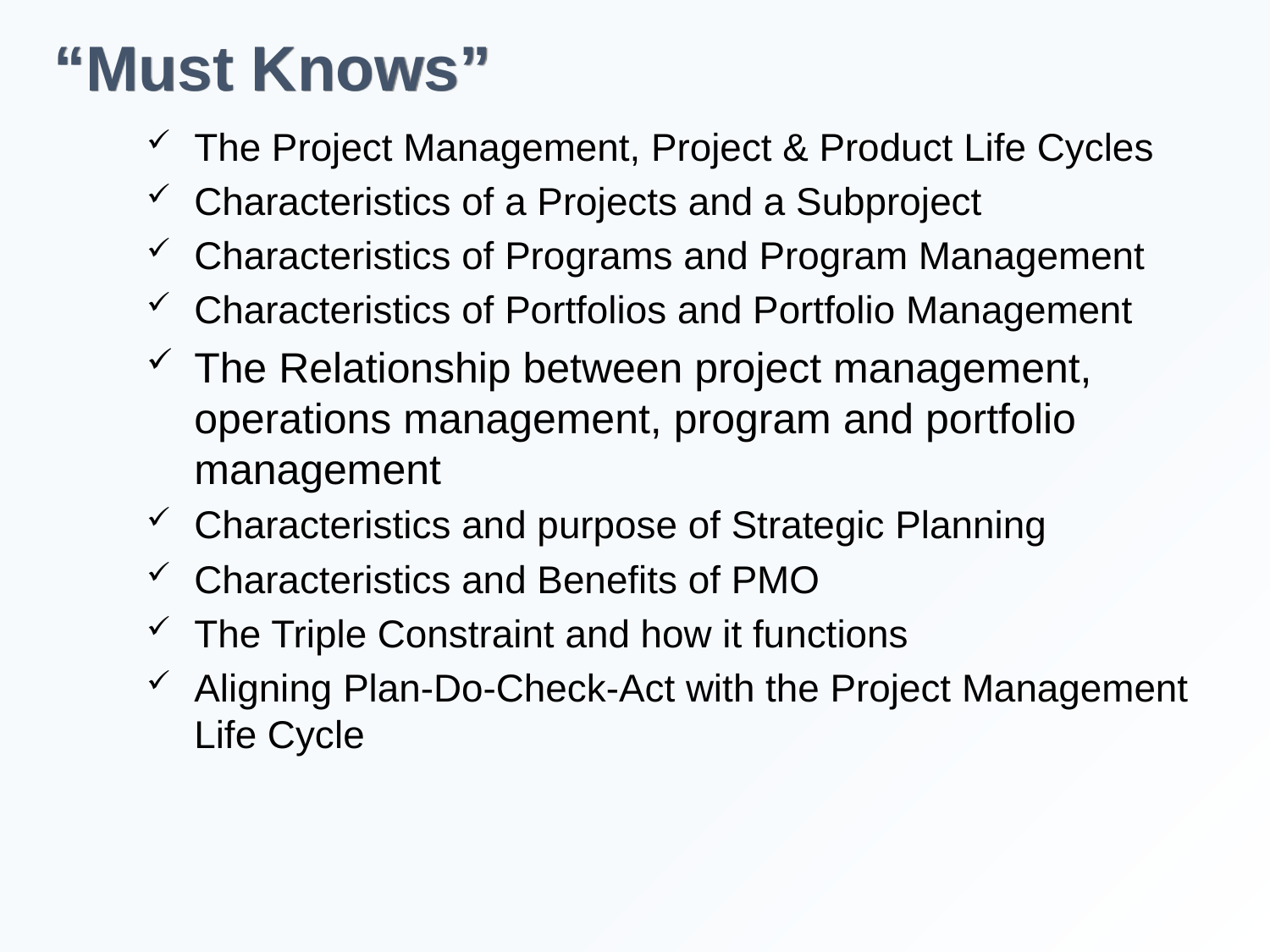

“Must Knows”
The Project Management, Project & Product Life Cycles
Characteristics of a Projects and a Subproject
Characteristics of Programs and Program Management
Characteristics of Portfolios and Portfolio Management
The Relationship between project management, operations management, program and portfolio management
Characteristics and purpose of Strategic Planning
Characteristics and Benefits of PMO
The Triple Constraint and how it functions
Aligning Plan-Do-Check-Act with the Project Management Life Cycle